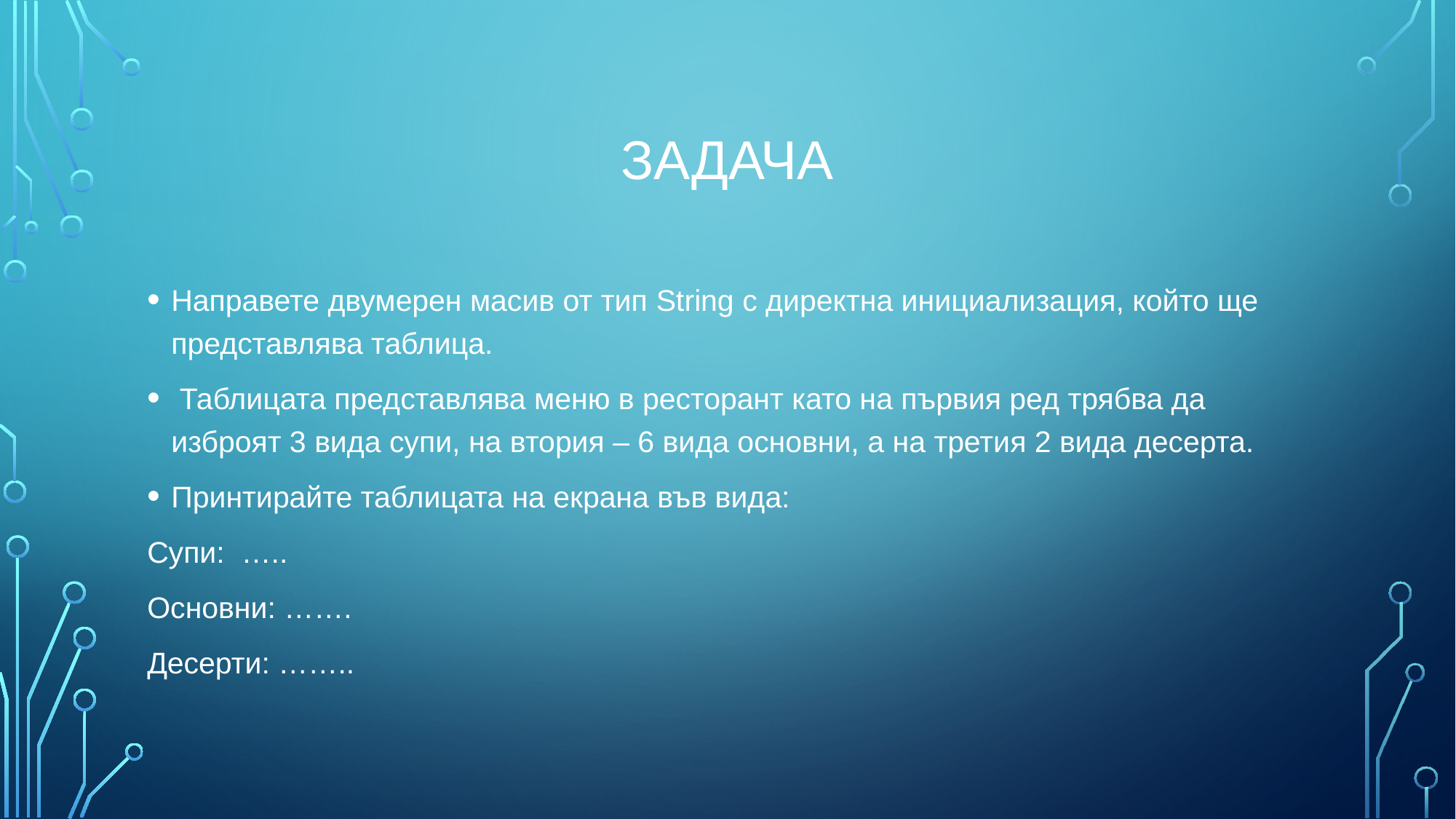

# Задача
Направете двумерен масив от тип String с директна инициализация, който ще представлява таблица.
 Таблицата представлява меню в ресторант като на първия ред трябва да изброят 3 вида супи, на втория – 6 вида основни, а на третия 2 вида десерта.
Принтирайте таблицата на екрана във вида:
Супи:  …..
Основни: …….
Десерти: ……..